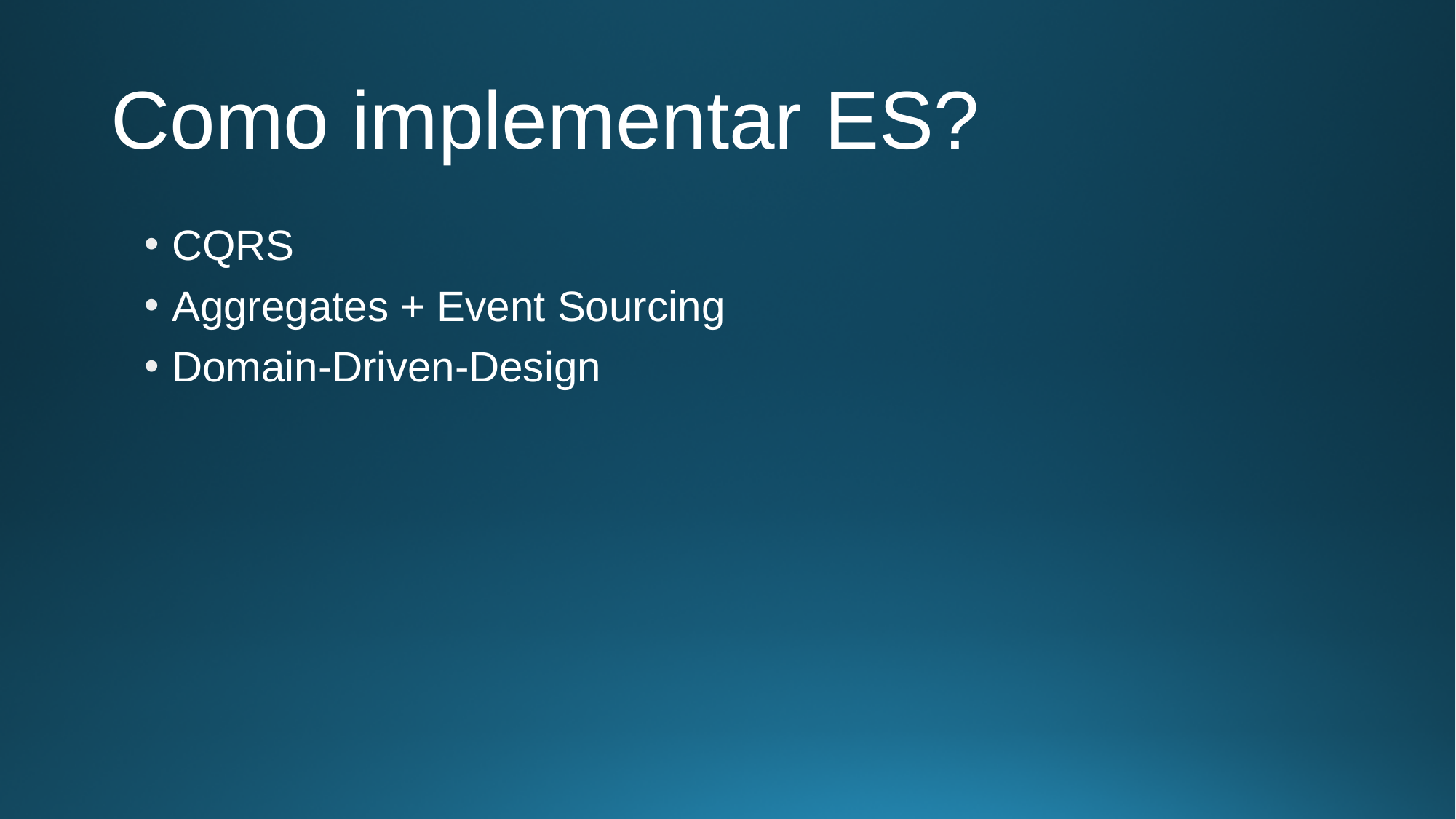

# Como implementar ES?
CQRS
Aggregates + Event Sourcing
Domain-Driven-Design